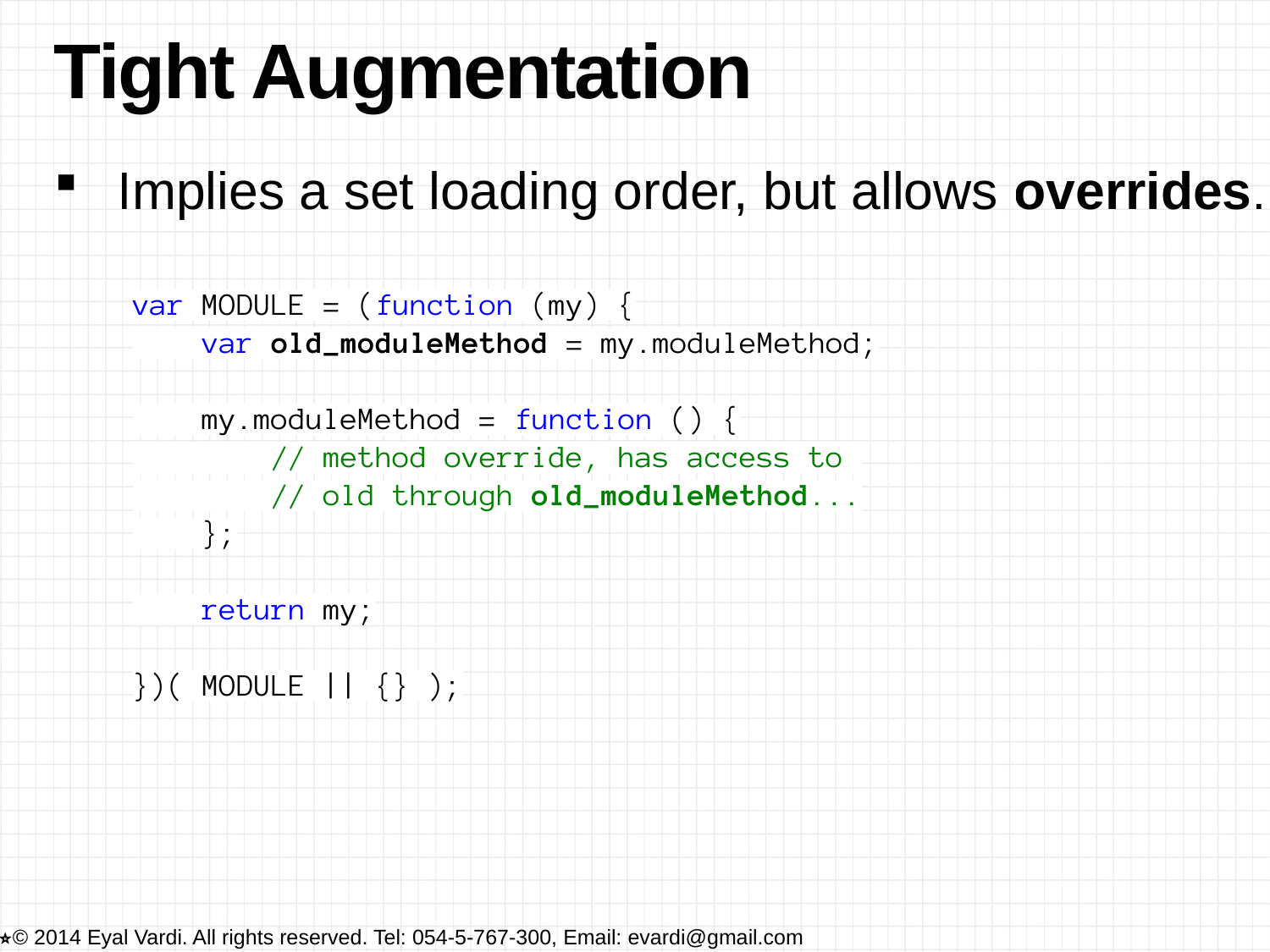

# Tight Augmentation
Implies a set loading order, but allows overrides.
var MODULE = (function (my) {
    var old_moduleMethod = my.moduleMethod;

    my.moduleMethod = function () {
        // method override, has access to
        // old through old_moduleMethod...
    };

    return my;

})( MODULE || {} );